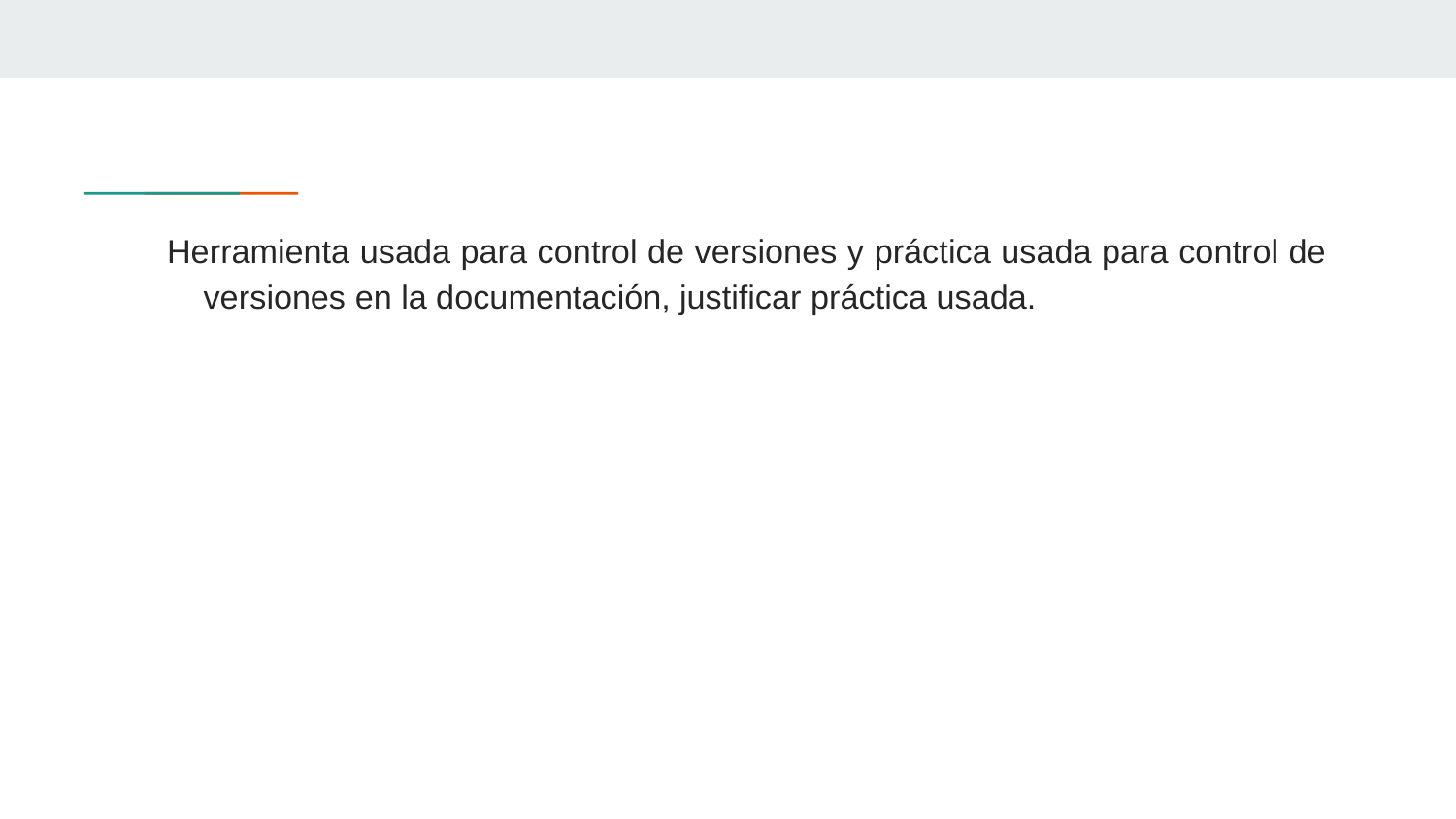

# Herramienta usada para control de versiones y práctica usada para control de versiones en la documentación, justificar práctica usada.